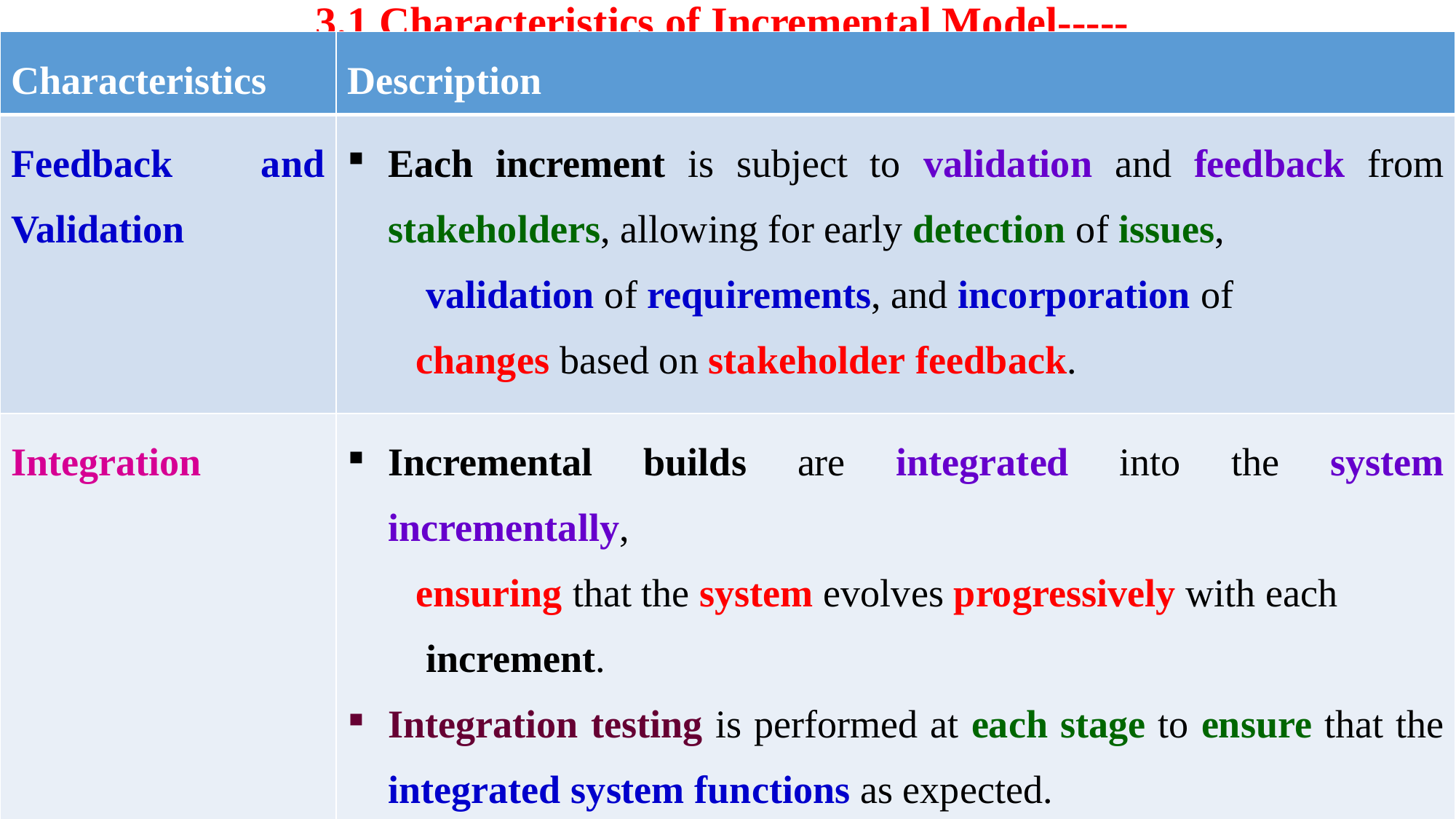

# 3.1 Characteristics of Incremental Model-----
| Characteristics | Description |
| --- | --- |
| Feedback and Validation | Each increment is subject to validation and feedback from stakeholders, allowing for early detection of issues, validation of requirements, and incorporation of changes based on stakeholder feedback. |
| Integration | Incremental builds are integrated into the system incrementally, ensuring that the system evolves progressively with each increment. Integration testing is performed at each stage to ensure that the integrated system functions as expected. |